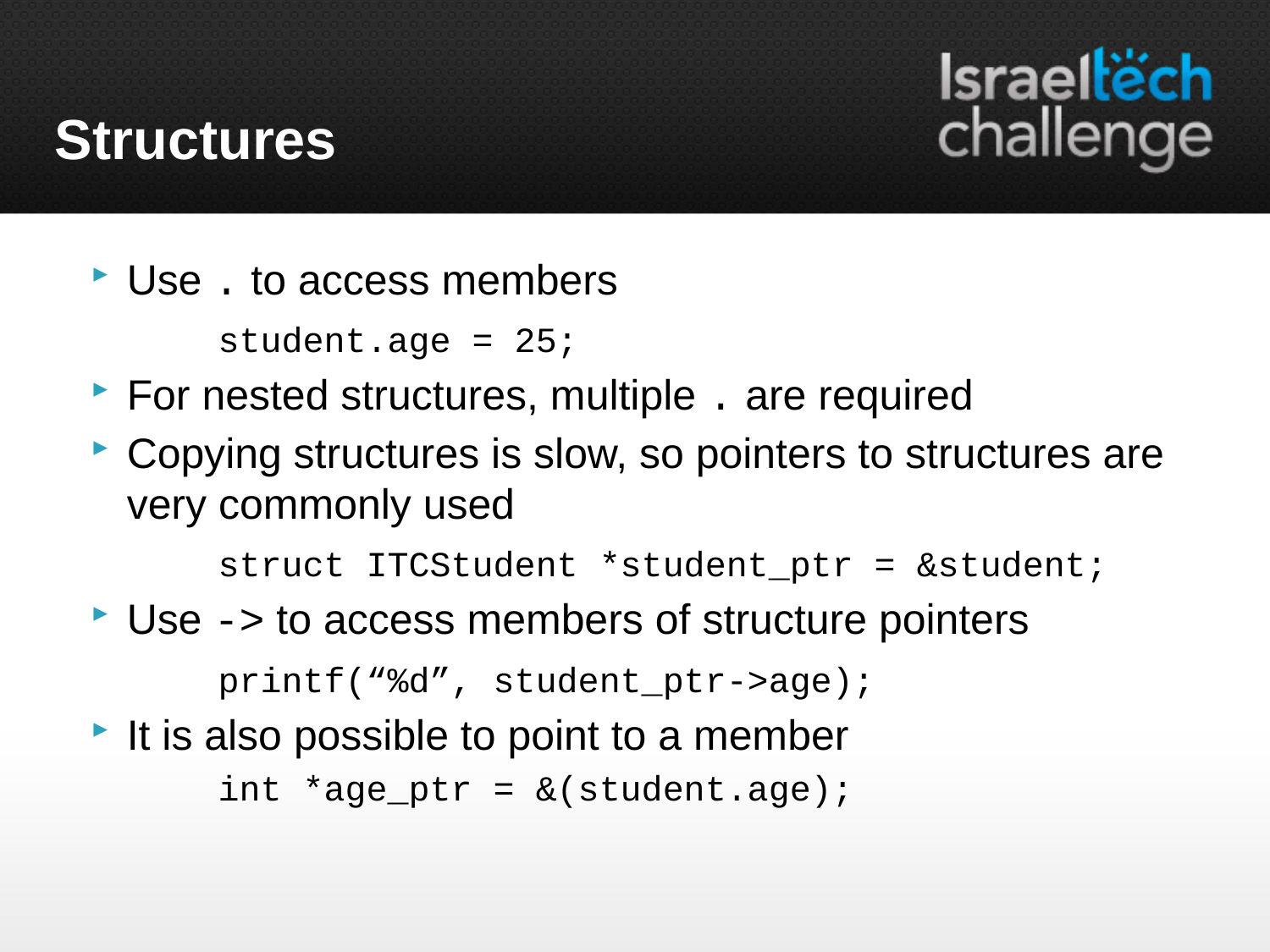

# Structures
Use . to access members
	student.age = 25;
For nested structures, multiple . are required
Copying structures is slow, so pointers to structures are very commonly used
	struct ITCStudent *student_ptr = &student;
Use -> to access members of structure pointers
	printf(“%d”, student_ptr->age);
It is also possible to point to a member
	int *age_ptr = &(student.age);